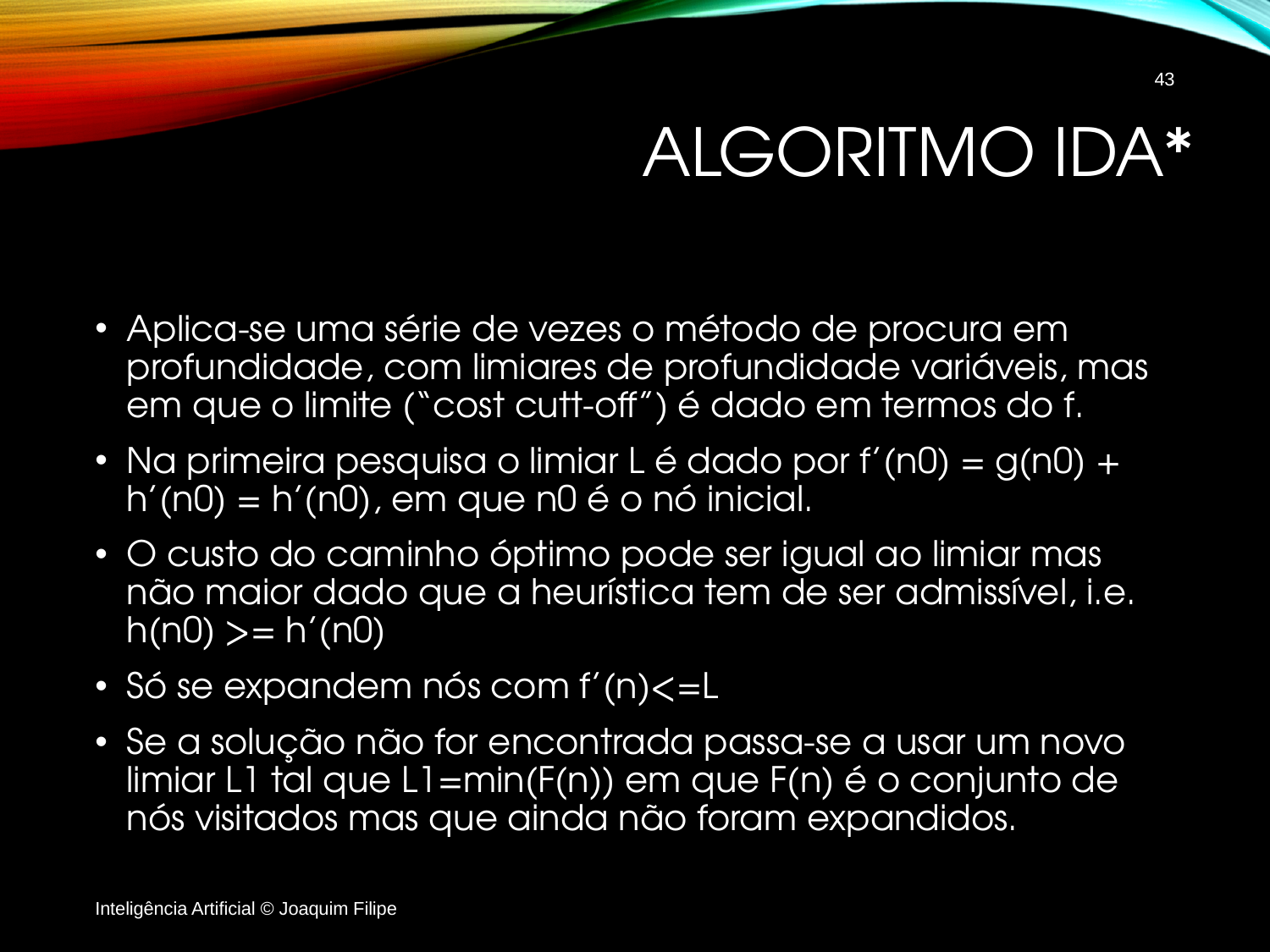

43
# Algoritmo IDA*
Aplica-se uma série de vezes o método de procura em profundidade, com limiares de profundidade variáveis, mas em que o limite (“cost cutt-off”) é dado em termos do f.
Na primeira pesquisa o limiar L é dado por f’(n0) = g(n0) + h’(n0) = h’(n0), em que n0 é o nó inicial.
O custo do caminho óptimo pode ser igual ao limiar mas não maior dado que a heurística tem de ser admissível, i.e. h(n0) >= h’(n0)
Só se expandem nós com f’(n)<=L
Se a solução não for encontrada passa-se a usar um novo limiar L1 tal que L1=min(F(n)) em que F(n) é o conjunto de nós visitados mas que ainda não foram expandidos.

Inteligência Artificial © Joaquim Filipe